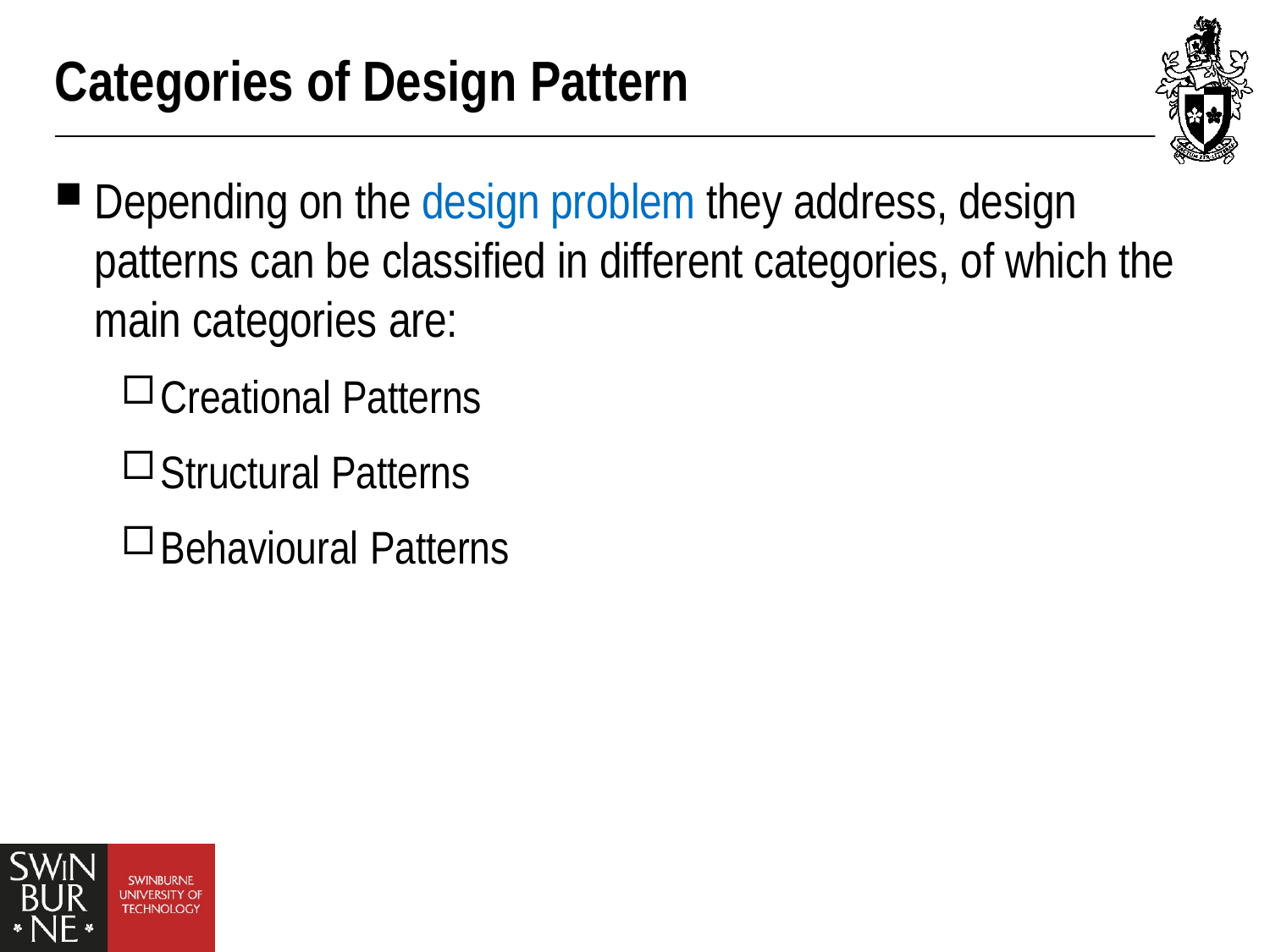

# Categories of Design Pattern
Depending on the design problem they address, design patterns can be classified in different categories, of which the main categories are:
Creational Patterns
Structural Patterns
Behavioural Patterns